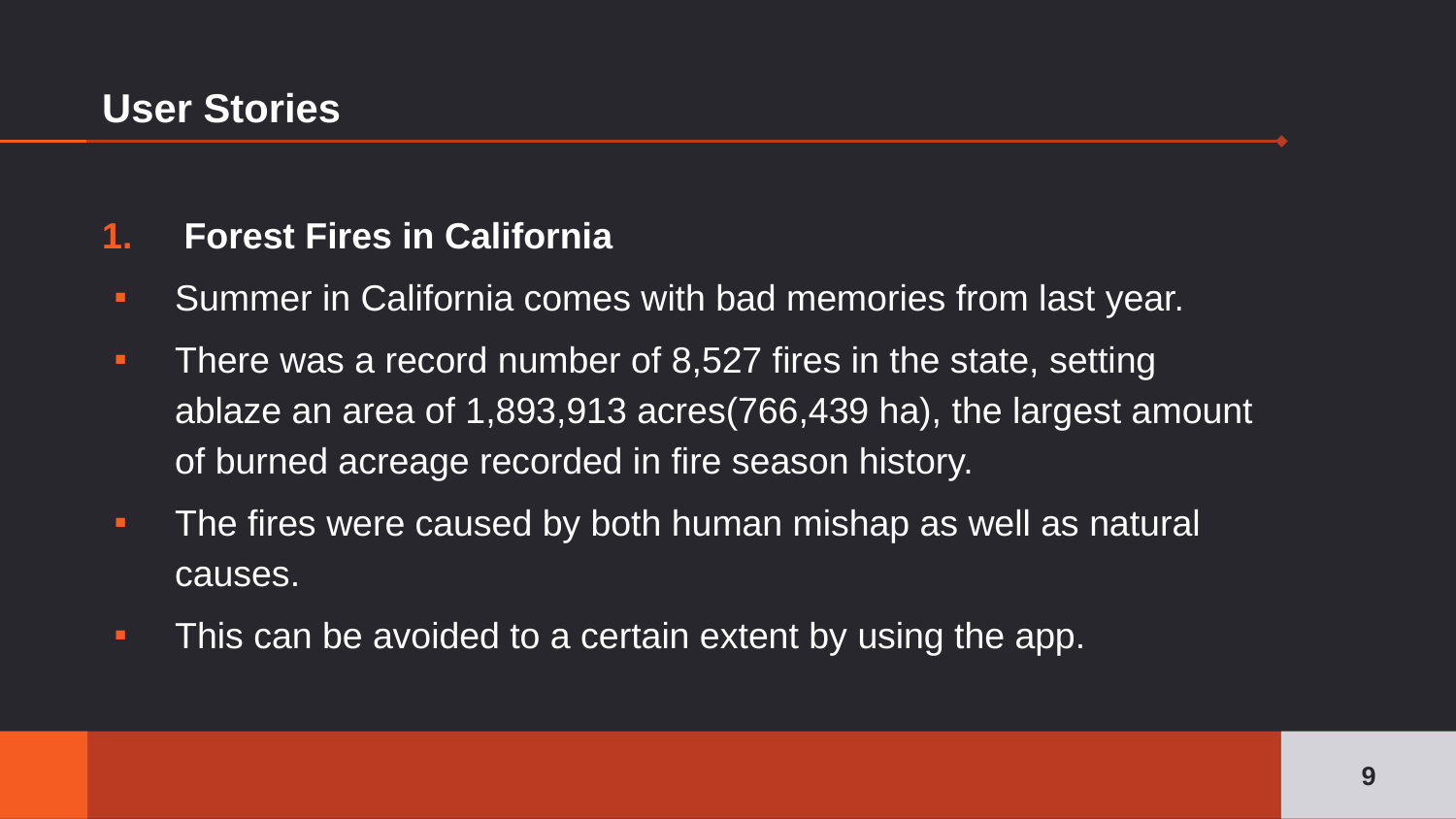

# User Stories
Forest Fires in California
Summer in California comes with bad memories from last year.
There was a record number of 8,527 fires in the state, setting ablaze an area of 1,893,913 acres(766,439 ha), the largest amount of burned acreage recorded in fire season history.
The fires were caused by both human mishap as well as natural causes.
This can be avoided to a certain extent by using the app.

9